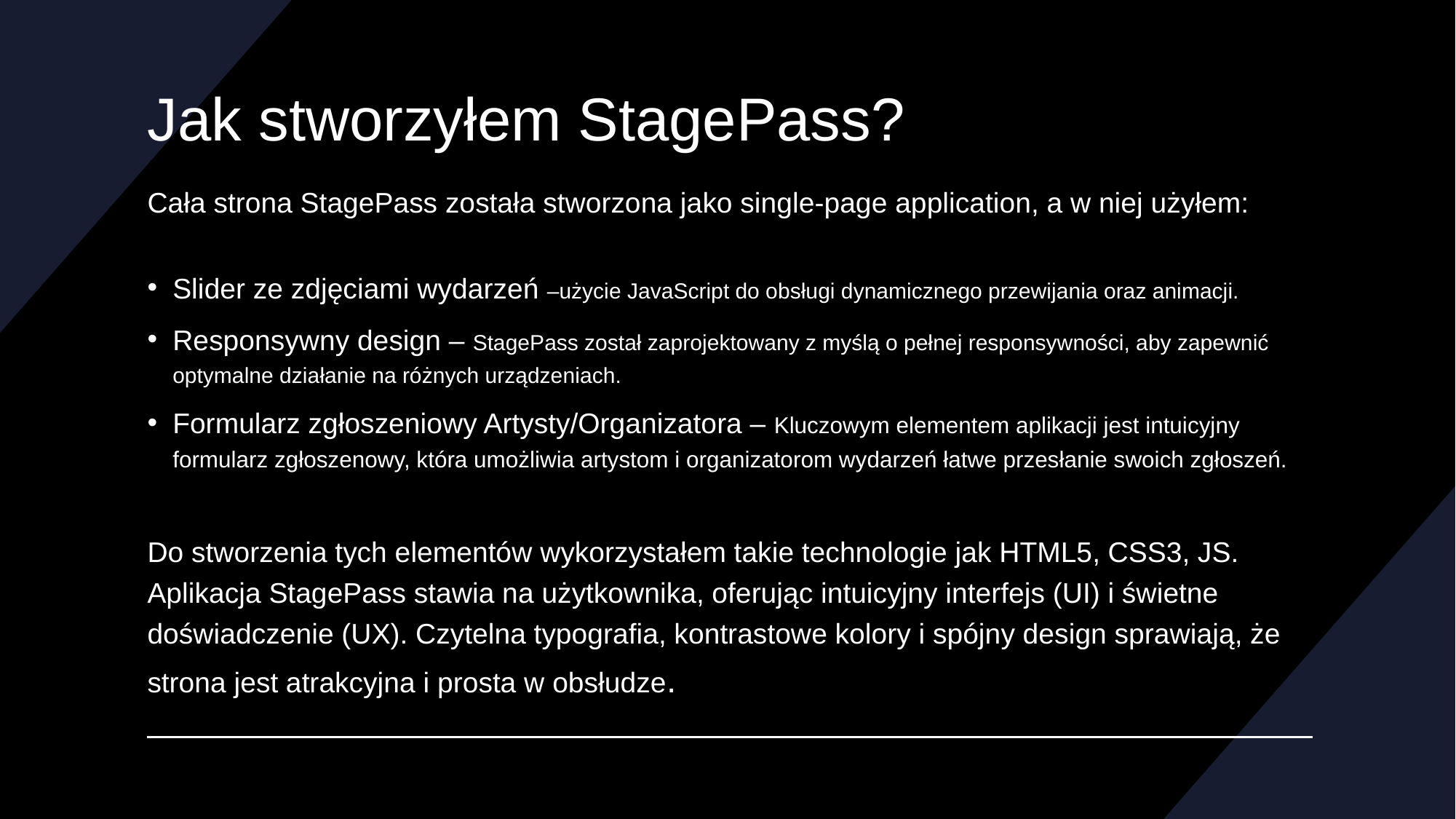

# Jak stworzyłem StagePass?
Cała strona StagePass została stworzona jako single-page application, a w niej użyłem:
Slider ze zdjęciami wydarzeń –użycie JavaScript do obsługi dynamicznego przewijania oraz animacji.
Responsywny design – StagePass został zaprojektowany z myślą o pełnej responsywności, aby zapewnić optymalne działanie na różnych urządzeniach.
Formularz zgłoszeniowy Artysty/Organizatora – Kluczowym elementem aplikacji jest intuicyjny formularz zgłoszenowy, która umożliwia artystom i organizatorom wydarzeń łatwe przesłanie swoich zgłoszeń.

Do stworzenia tych elementów wykorzystałem takie technologie jak HTML5, CSS3, JS. Aplikacja StagePass stawia na użytkownika, oferując intuicyjny interfejs (UI) i świetne doświadczenie (UX). Czytelna typografia, kontrastowe kolory i spójny design sprawiają, że strona jest atrakcyjna i prosta w obsłudze.